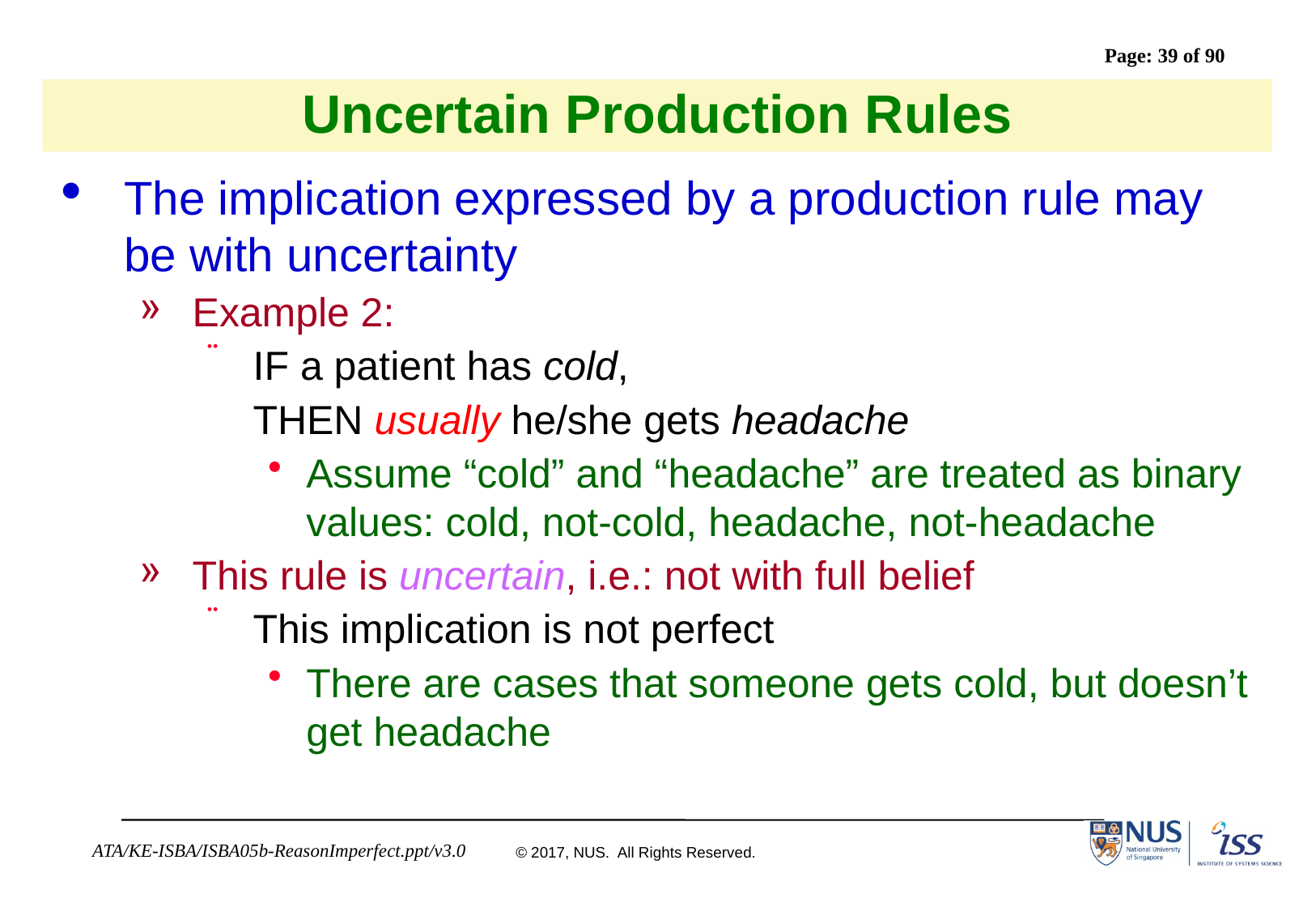

# Uncertain Production Rules
The implication expressed by a production rule may be with uncertainty
Example 2:
IF a patient has cold,
	THEN usually he/she gets headache
Assume “cold” and “headache” are treated as binary values: cold, not-cold, headache, not-headache
This rule is uncertain, i.e.: not with full belief
This implication is not perfect
There are cases that someone gets cold, but doesn’t get headache